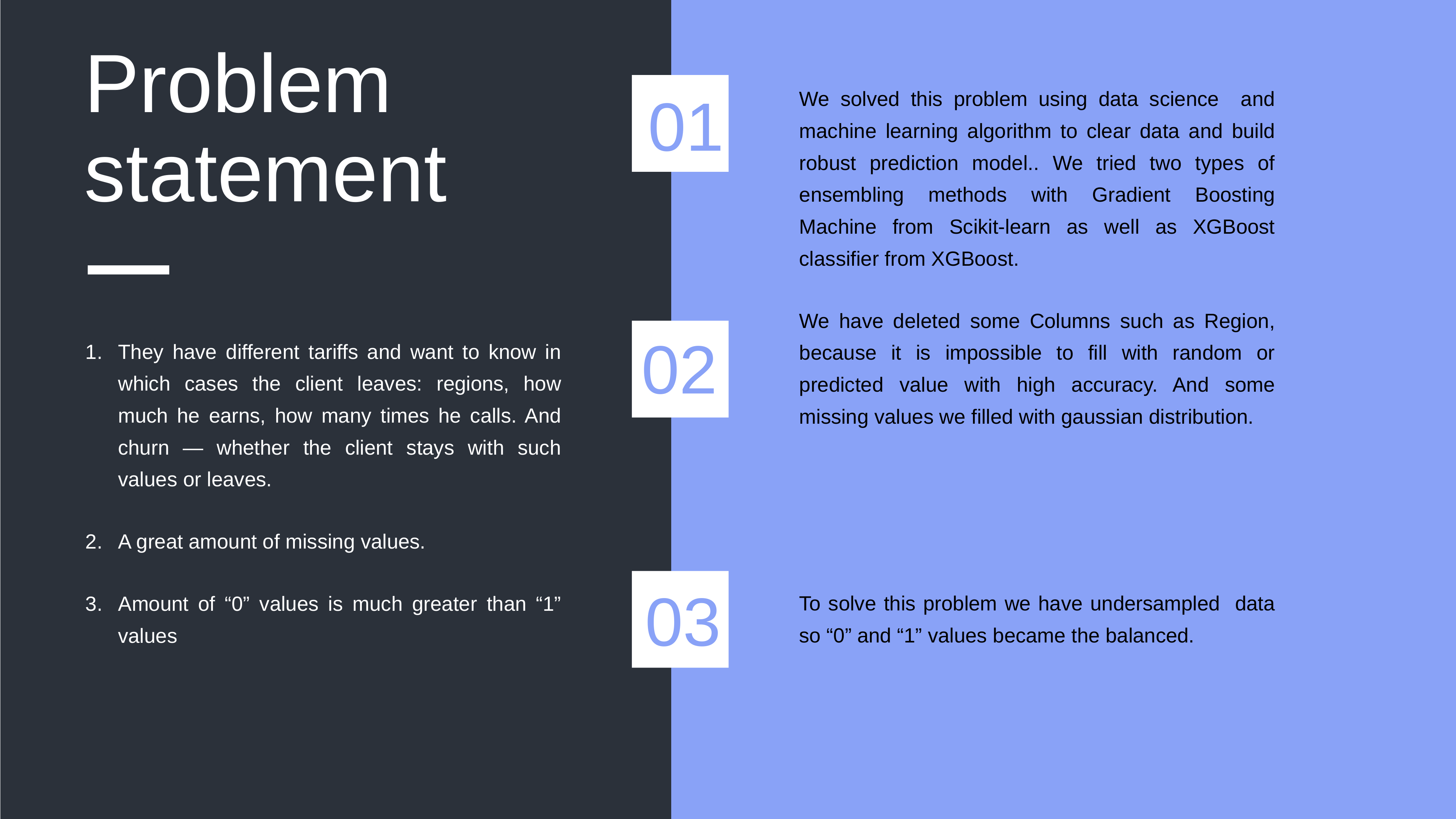

Problem statement

We solved this problem using data science  and machine learning algorithm to clear data and build robust prediction model.. We tried two types of ensembling methods with Gradient Boosting Machine from Scikit-learn as well as XGBoost classifier from XGBoost.
We have deleted some Columns such as Region, because it is impossible to fill with random or predicted value with high accuracy. And some missing values we filled with gaussian distribution.

To solve this problem we have undersampled  data so “0” and “1” values became the balanced.
01.

02
They have different tariffs and want to know in which cases the client leaves: regions, how much he earns, how many times he calls. And churn — whether the client stays with such values or leaves.
A great amount of missing values.
Amount of “0” values is much greater than “1” values

03